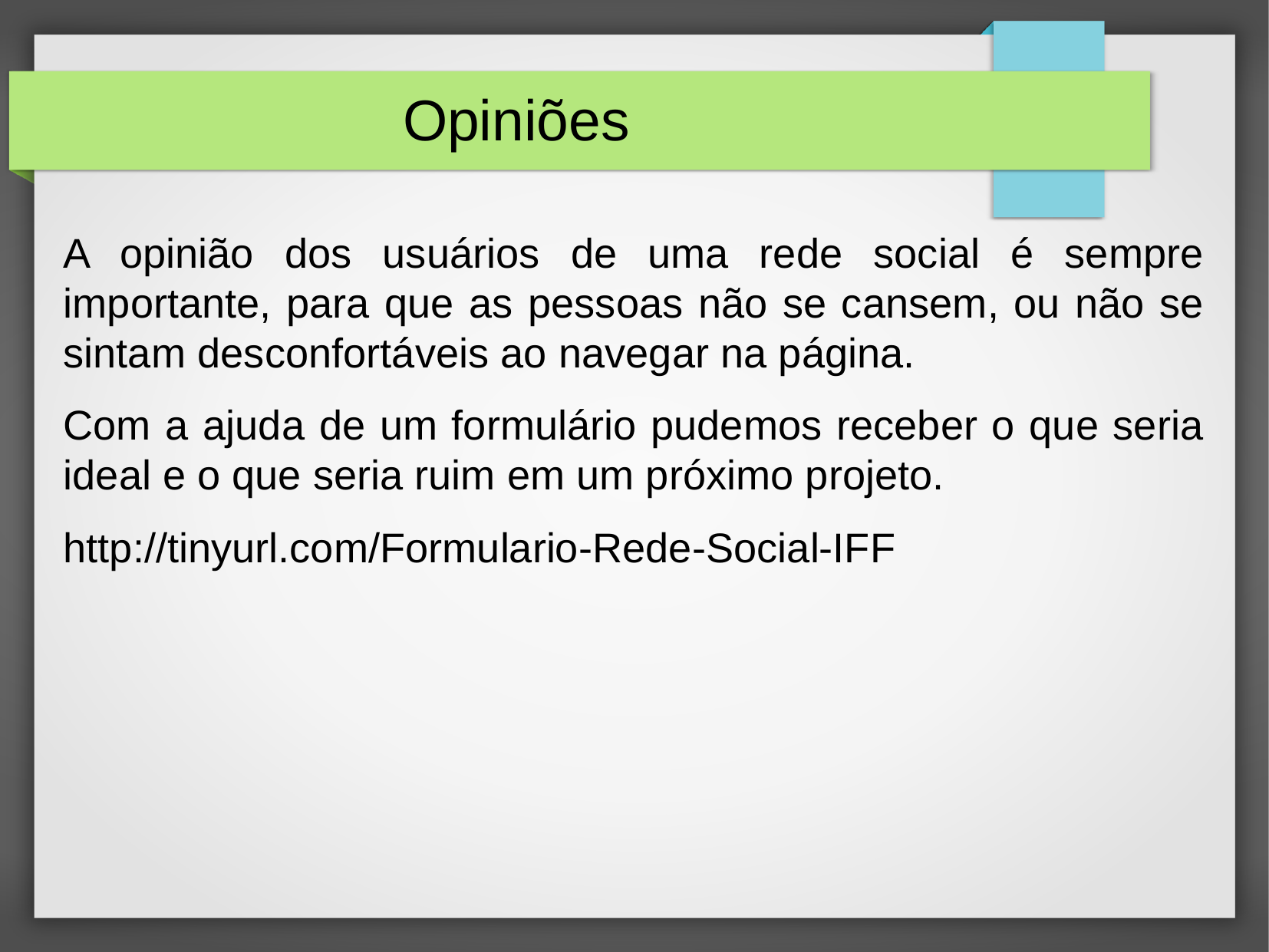

Opiniões
A opinião dos usuários de uma rede social é sempre importante, para que as pessoas não se cansem, ou não se sintam desconfortáveis ao navegar na página.
Com a ajuda de um formulário pudemos receber o que seria ideal e o que seria ruim em um próximo projeto.
http://tinyurl.com/Formulario-Rede-Social-IFF